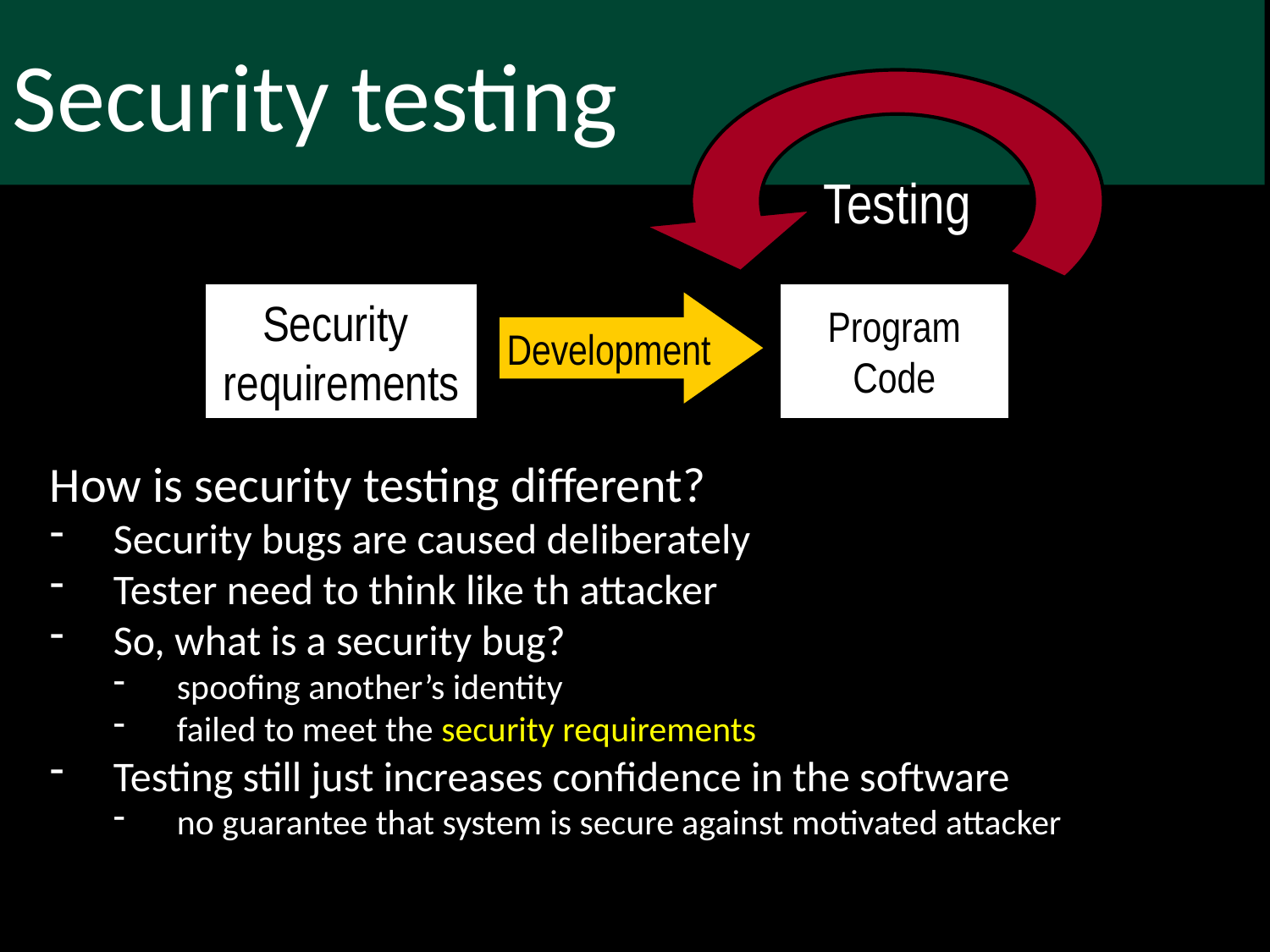

Security testing
Testing
Security
requirements
Program
Code
Development
How is security testing different?
Security bugs are caused deliberately
Tester need to think like th attacker
So, what is a security bug?
spoofing another’s identity
failed to meet the security requirements
Testing still just increases confidence in the software
no guarantee that system is secure against motivated attacker